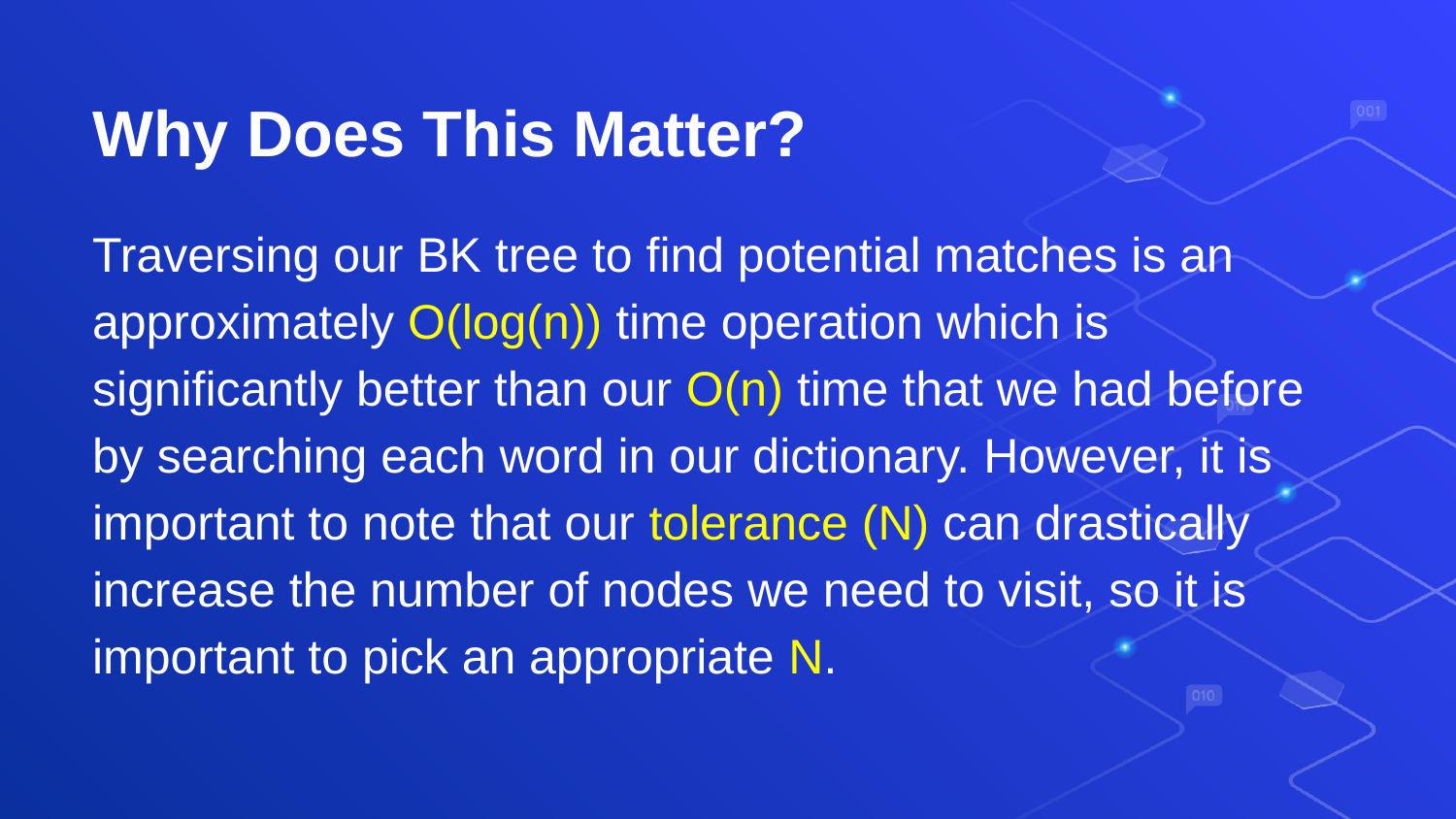

# Why Does This Matter?
Traversing our BK tree to find potential matches is an approximately O(log(n)) time operation which is significantly better than our O(n) time that we had before by searching each word in our dictionary. However, it is important to note that our tolerance (N) can drastically increase the number of nodes we need to visit, so it is important to pick an appropriate N.